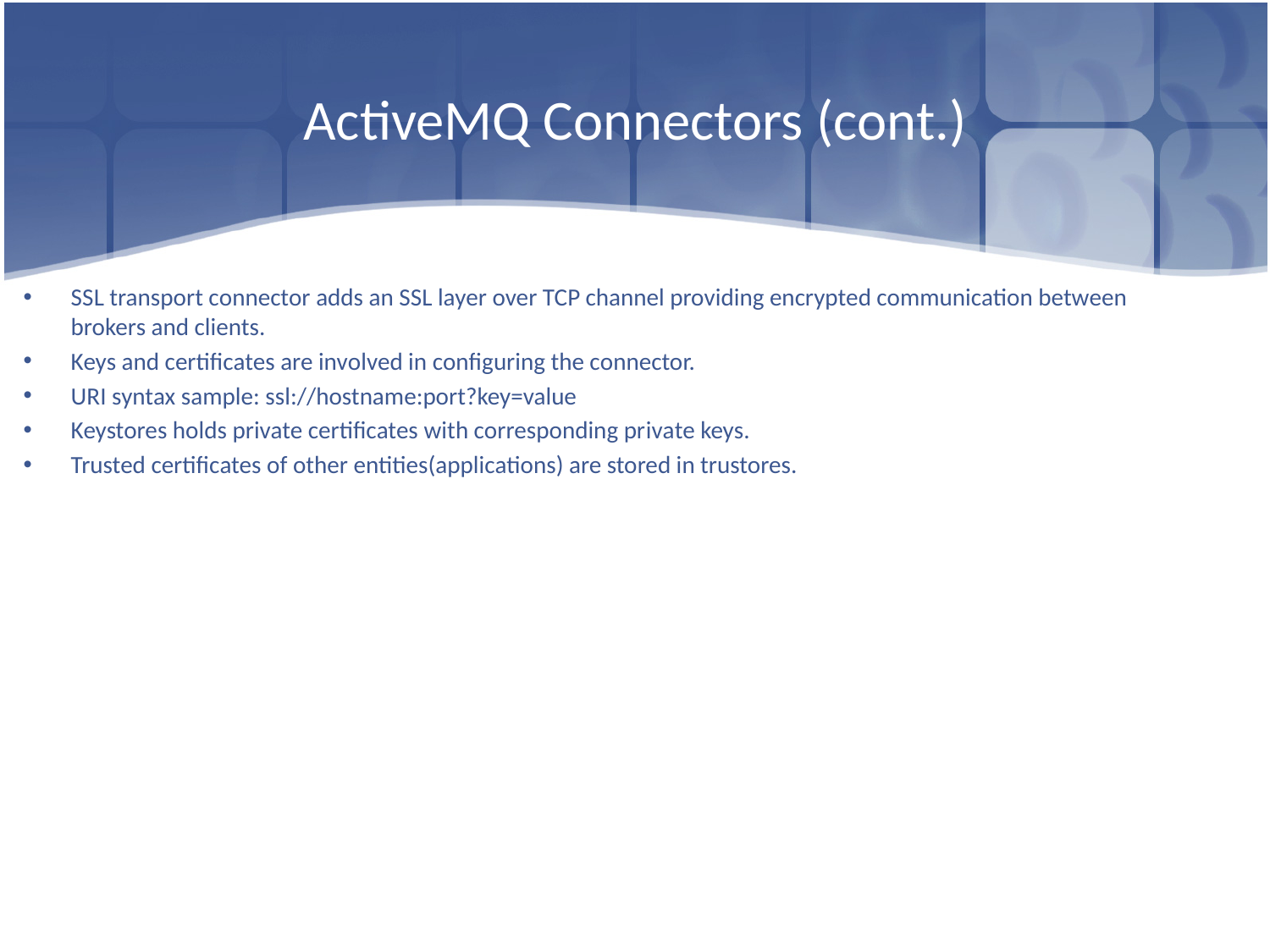

# ActiveMQ Connectors (cont.)
SSL transport connector adds an SSL layer over TCP channel providing encrypted communication between brokers and clients.
Keys and certificates are involved in configuring the connector.
URI syntax sample: ssl://hostname:port?key=value
Keystores holds private certificates with corresponding private keys.
Trusted certificates of other entities(applications) are stored in trustores.